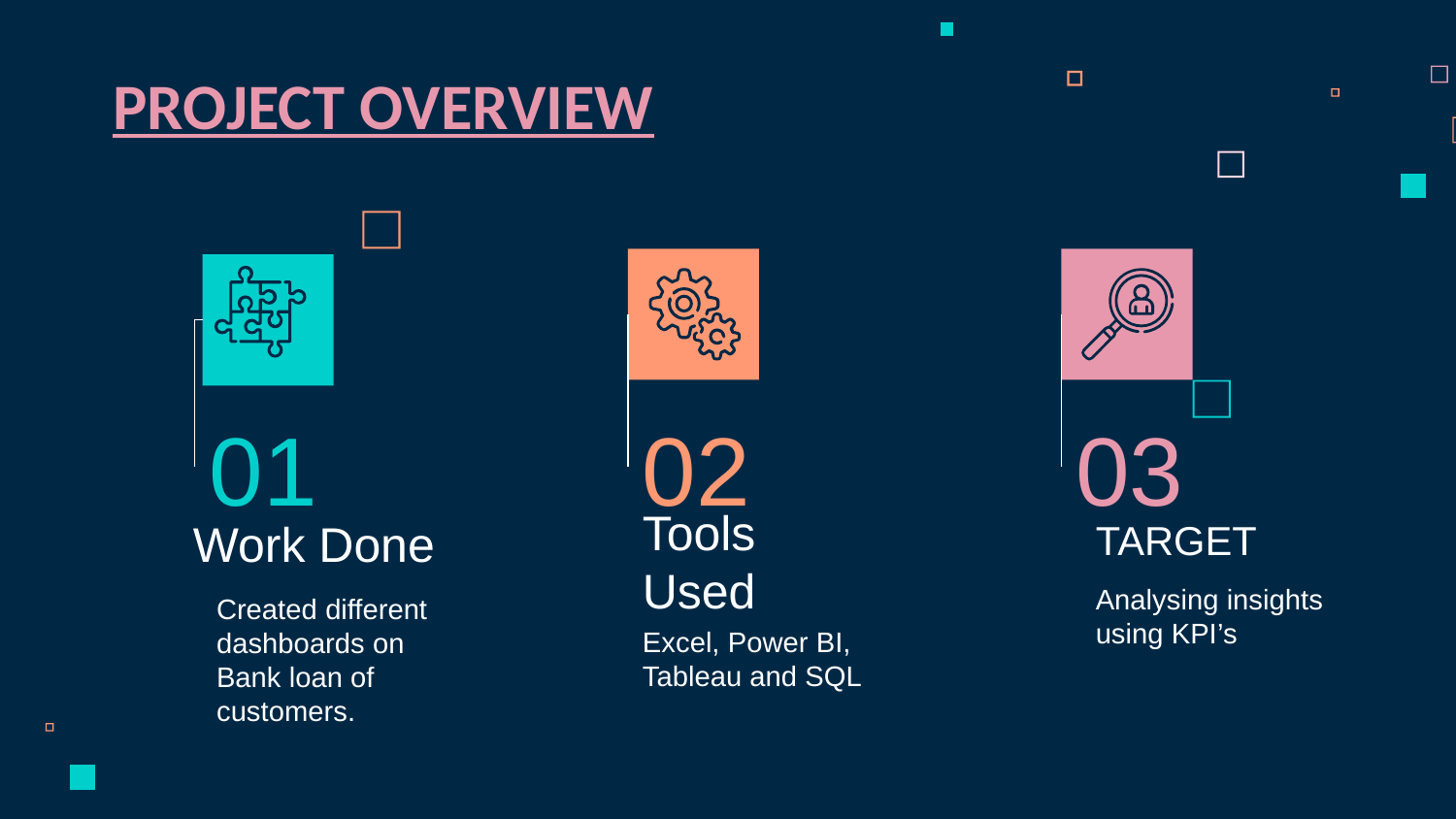

PROJECT OVERVIEW

01
02
03
TARGET
# Work Done
Tools   Used
Analysing insights using KPI’s
Created different dashboards on Bank loan of customers.
Excel, Power BI, Tableau and SQL